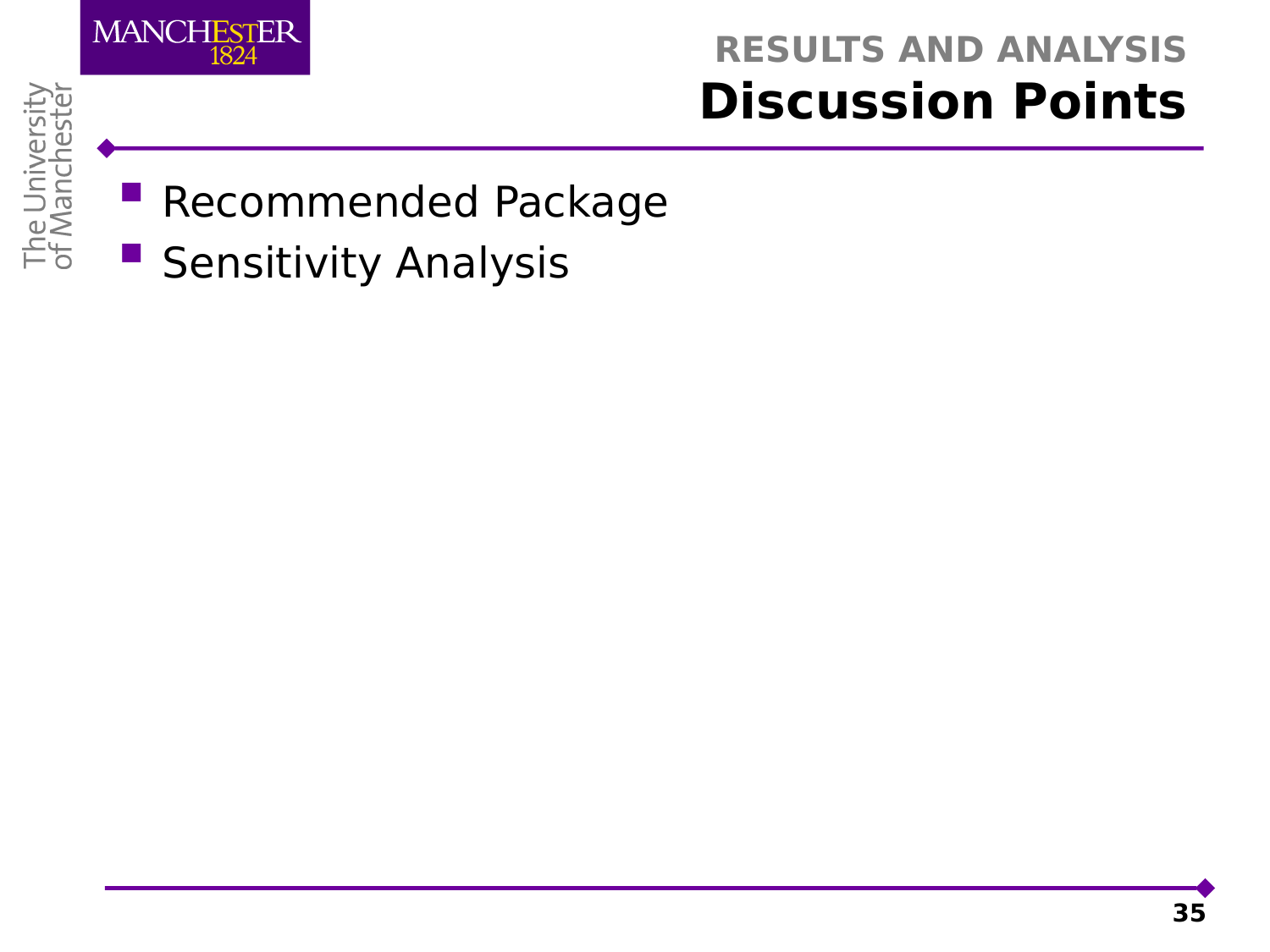

# RESULTS AND ANALYSIS Discussion Points
Recommended Package
Sensitivity Analysis
35